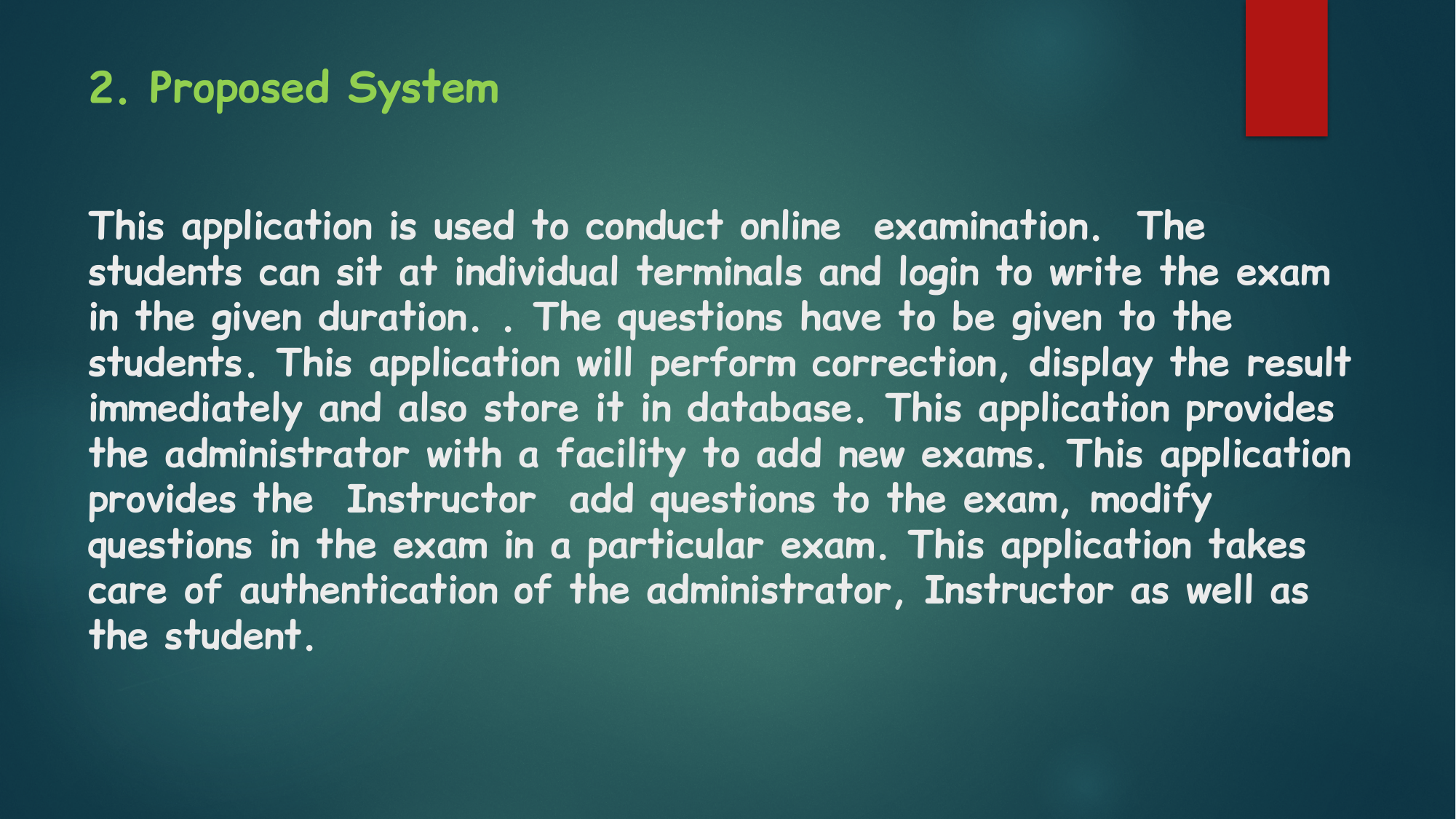

# 2. Proposed System     This application is used to conduct online  examination.  The students can sit at individual terminals and login to write the exam in the given duration. . The questions have to be given to the students. This application will perform correction, display the result immediately and also store it in database. This application provides the administrator with a facility to add new exams. This application provides the  Instructor  add questions to the exam, modify questions in the exam in a particular exam. This application takes care of authentication of the administrator, Instructor as well as the student.